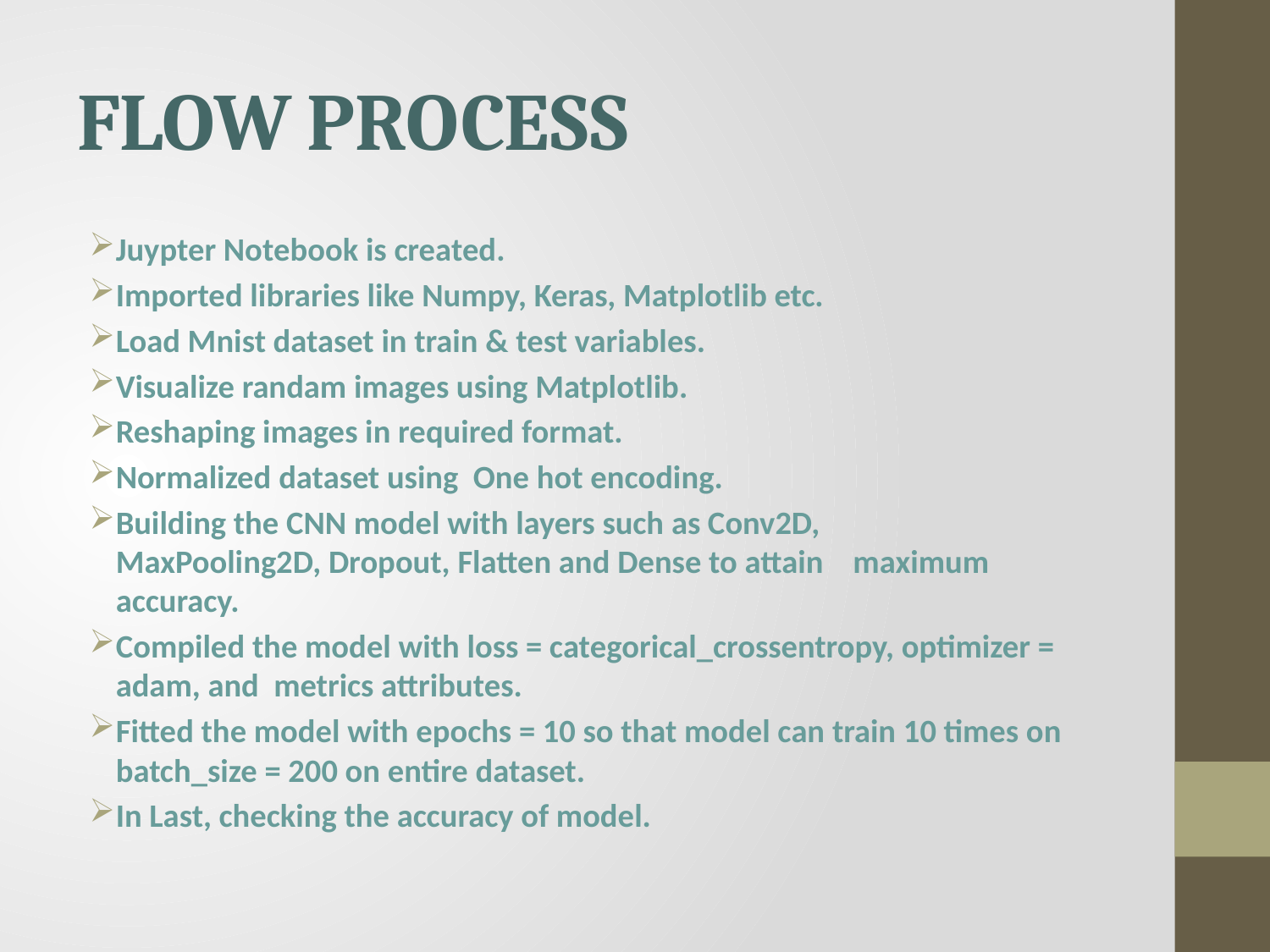

# FLOW PROCESS
Juypter Notebook is created.
Imported libraries like Numpy, Keras, Matplotlib etc.
Load Mnist dataset in train & test variables.
Visualize randam images using Matplotlib.
Reshaping images in required format.
Normalized dataset using  One hot encoding.
Building the CNN model with layers such as Conv2D,                               MaxPooling2D, Dropout, Flatten and Dense to attain    maximum accuracy.
Compiled the model with loss = categorical_crossentropy, optimizer = adam, and  metrics attributes.
Fitted the model with epochs = 10 so that model can train 10 times on batch_size = 200 on entire dataset.
In Last, checking the accuracy of model.